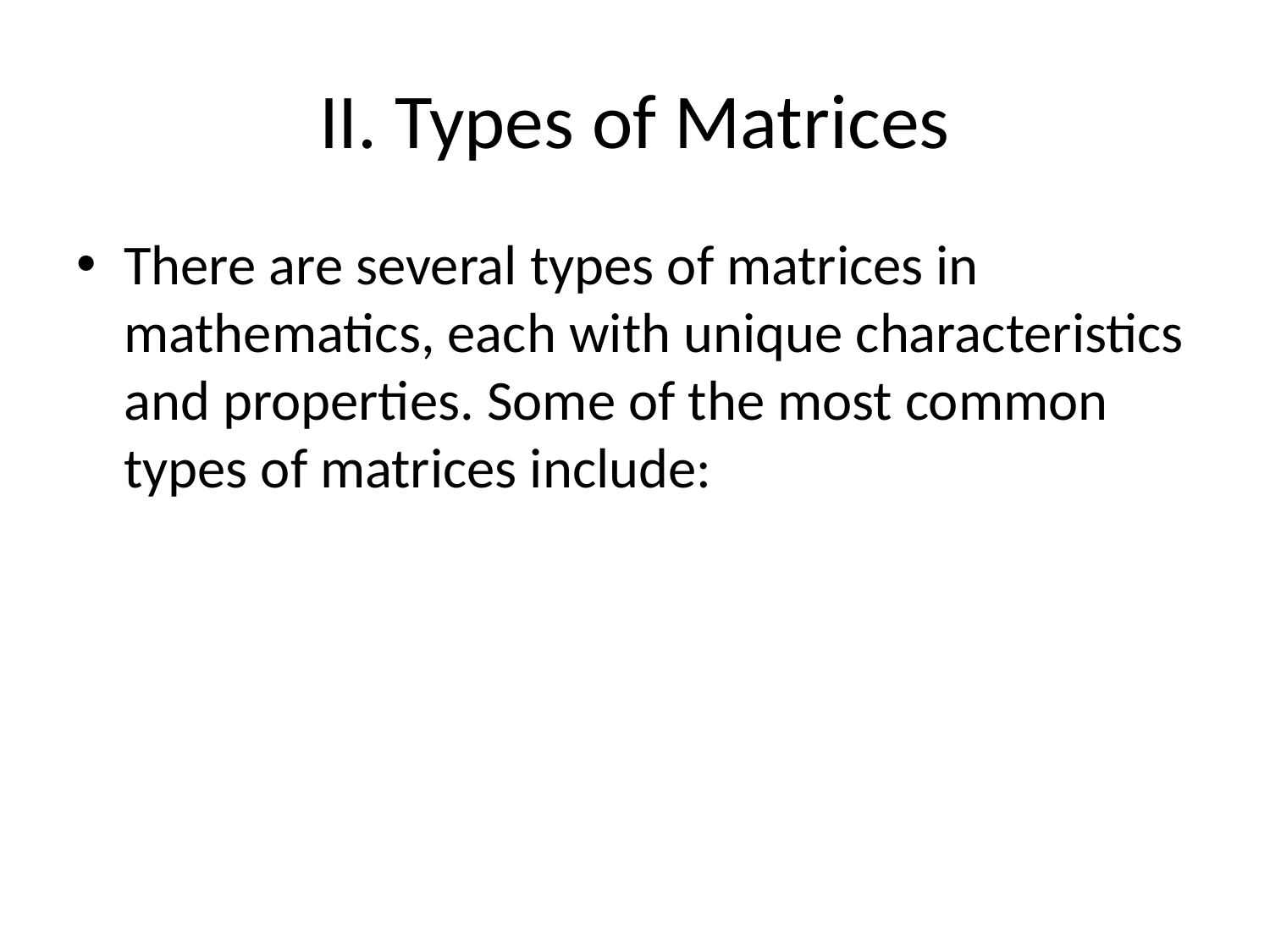

# II. Types of Matrices
There are several types of matrices in mathematics, each with unique characteristics and properties. Some of the most common types of matrices include: